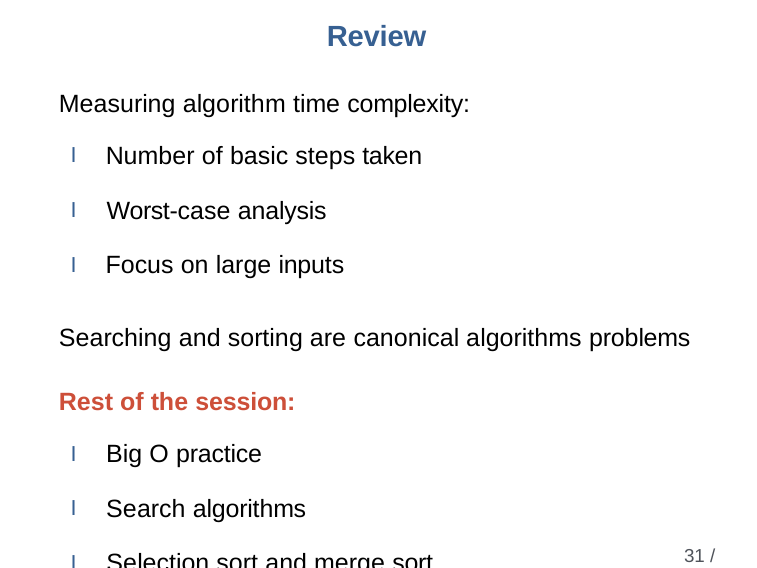

# Review
Measuring algorithm time complexity:
I Number of basic steps taken
I Worst-case analysis
I Focus on large inputs

Searching and sorting are canonical algorithms problems

Rest of the session:
I Big O practice
I Search algorithms
I Selection sort and merge sort
31 / 31